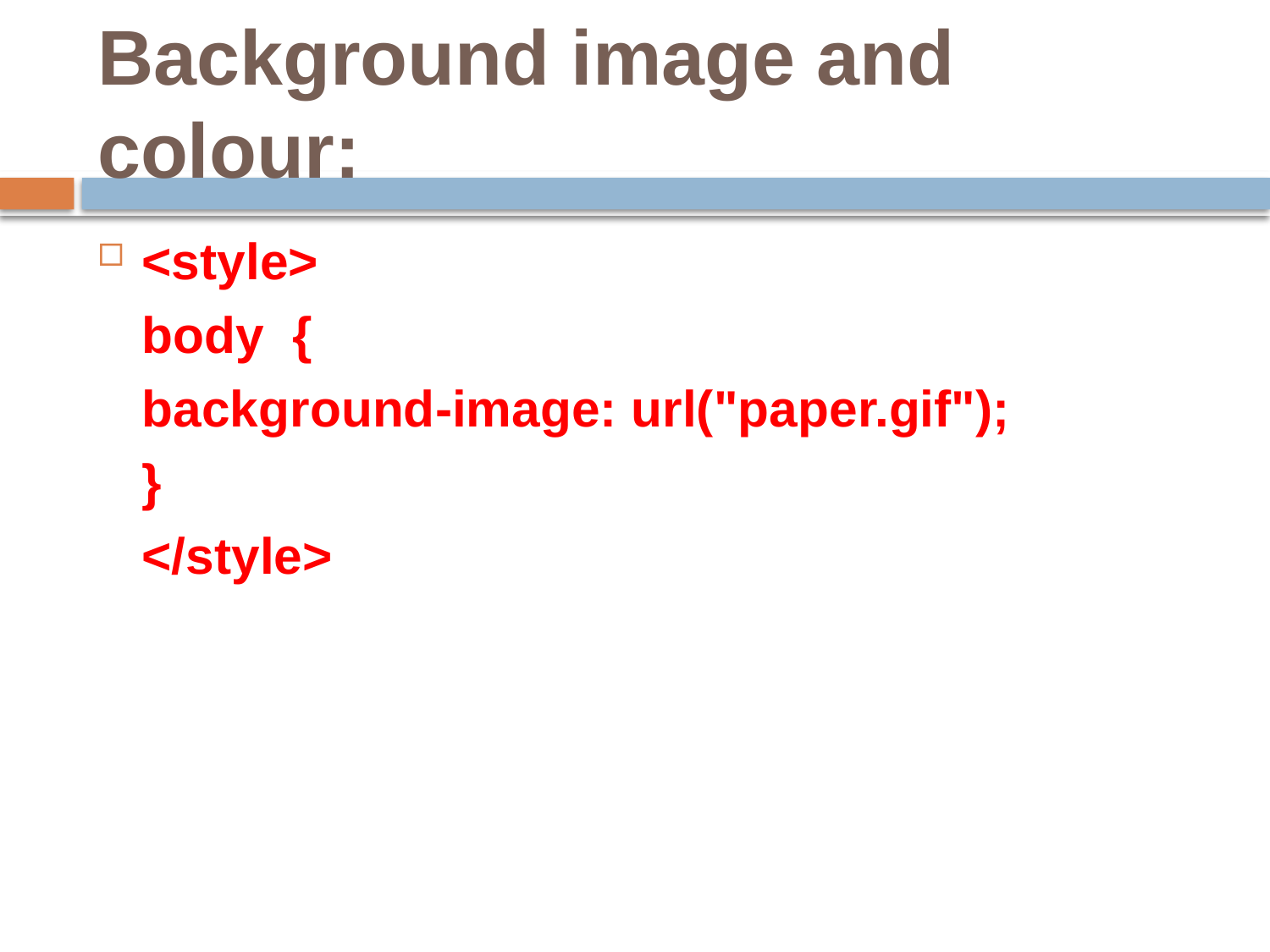

# Background image and colour:
<style>
	body  {
	background-image: url("paper.gif");
	}
	</style>